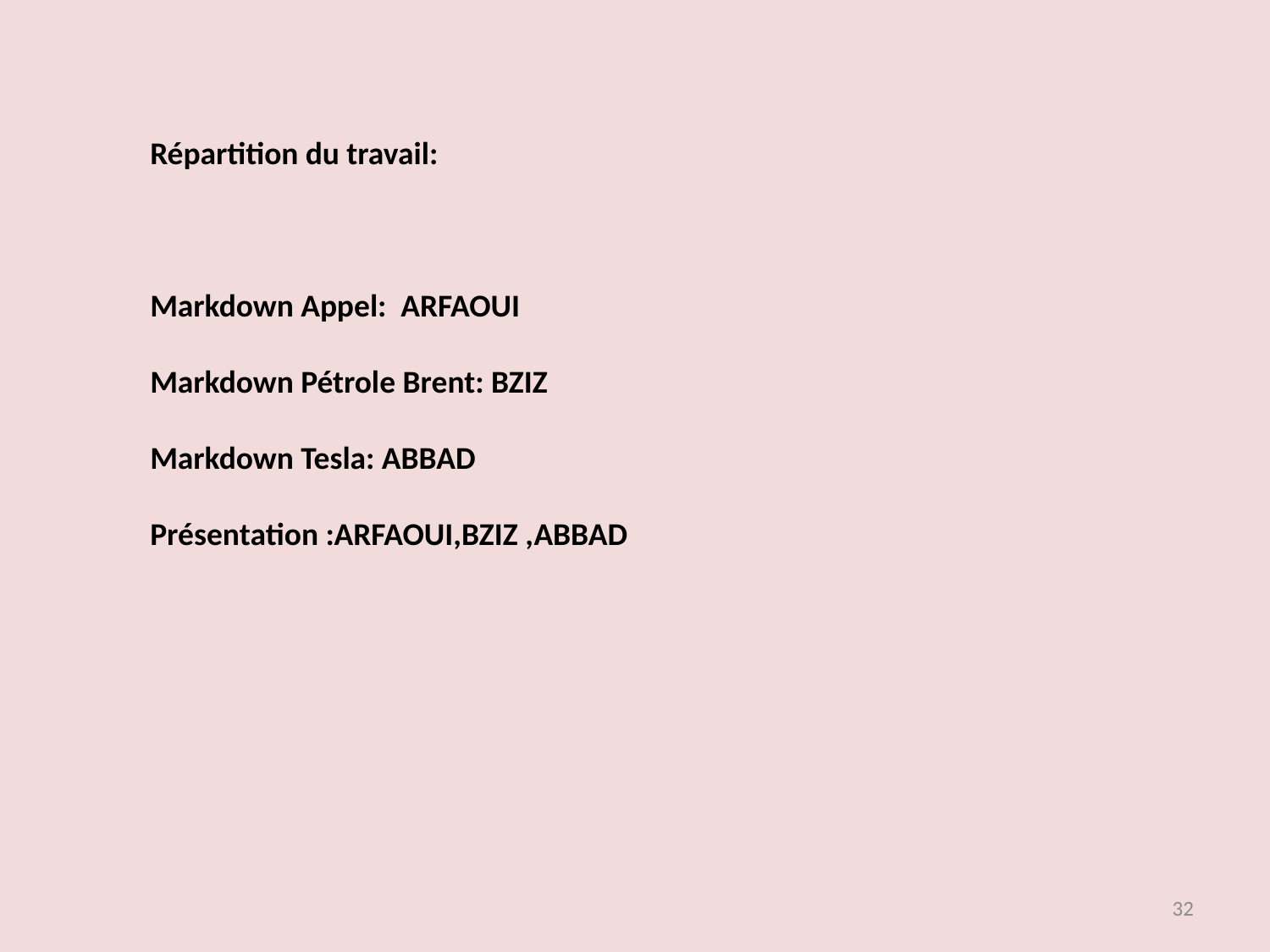

Répartition du travail:

Markdown Appel:  ARFAOUI

Markdown Pétrole Brent: BZIZ

Markdown Tesla: ABBAD

Présentation :ARFAOUI,BZIZ ,ABBAD

32